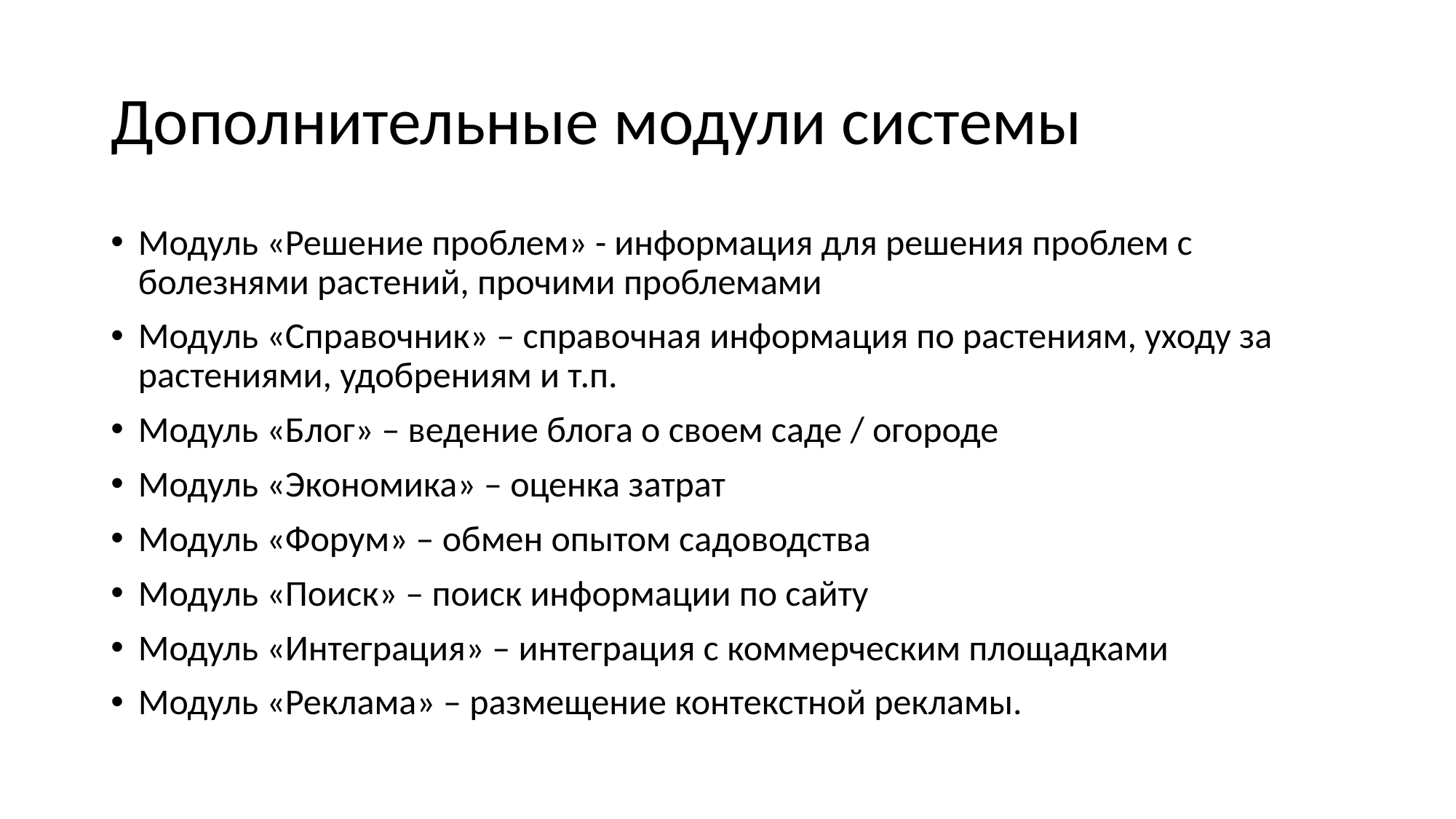

# Дополнительные модули системы
Модуль «Решение проблем» - информация для решения проблем с болезнями растений, прочими проблемами
Модуль «Справочник» – справочная информация по растениям, уходу за растениями, удобрениям и т.п.
Модуль «Блог» – ведение блога о своем саде / огороде
Модуль «Экономика» – оценка затрат
Модуль «Форум» – обмен опытом садоводства
Модуль «Поиск» – поиск информации по сайту
Модуль «Интеграция» – интеграция с коммерческим площадками
Модуль «Реклама» – размещение контекстной рекламы.